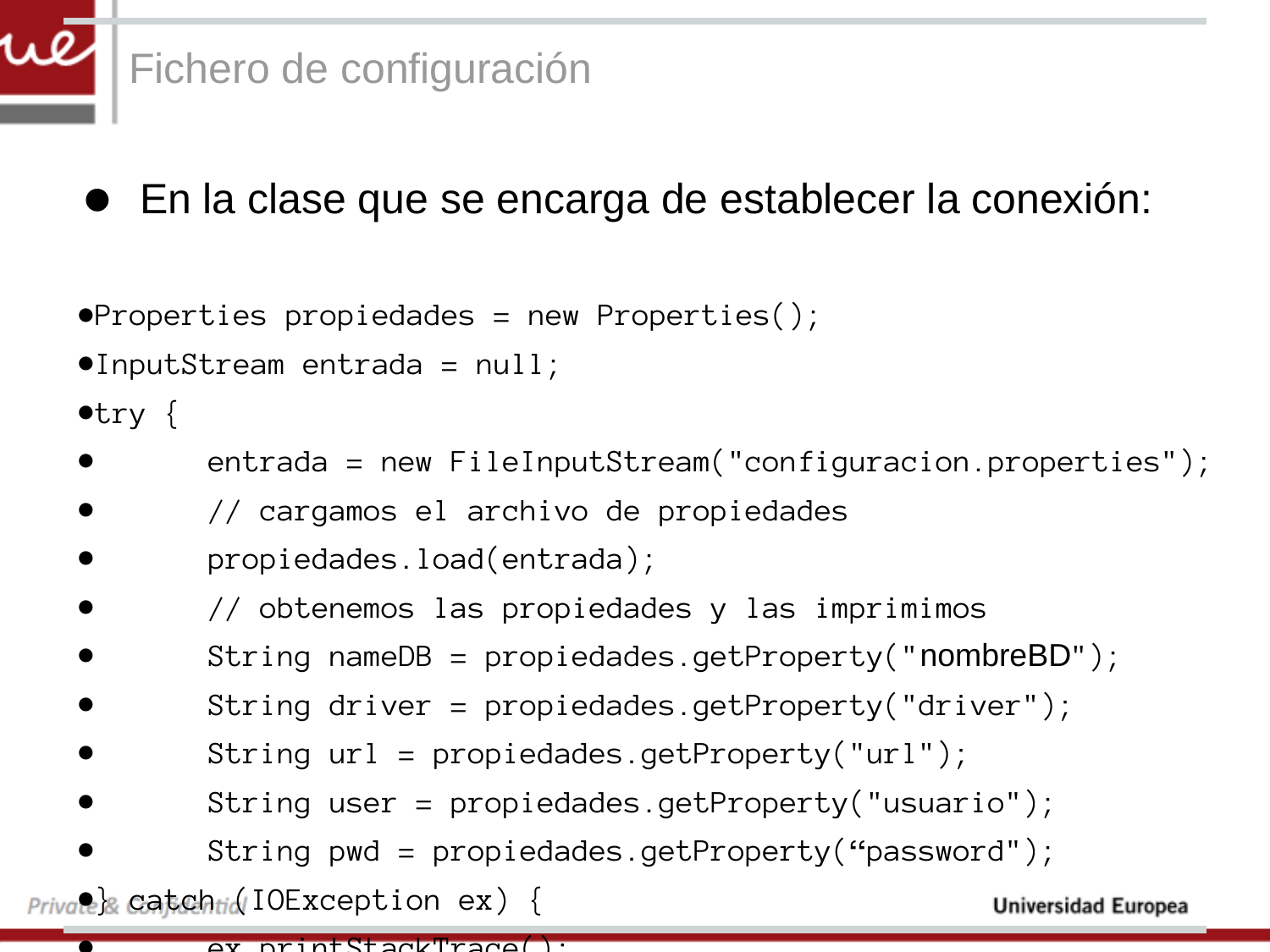

# Fichero de configuración
En la clase que se encarga de establecer la conexión:

Properties propiedades = new Properties();
InputStream entrada = null;
try {
	entrada = new FileInputStream("configuracion.properties");
	// cargamos el archivo de propiedades
	propiedades.load(entrada);
	// obtenemos las propiedades y las imprimimos
	String nameDB = propiedades.getProperty("nombreBD");
	String driver = propiedades.getProperty("driver");
	String url = propiedades.getProperty("url");
	String user = propiedades.getProperty("usuario");
	String pwd = propiedades.getProperty(“password");
} catch (IOException ex) {
	ex.printStackTrace();
}